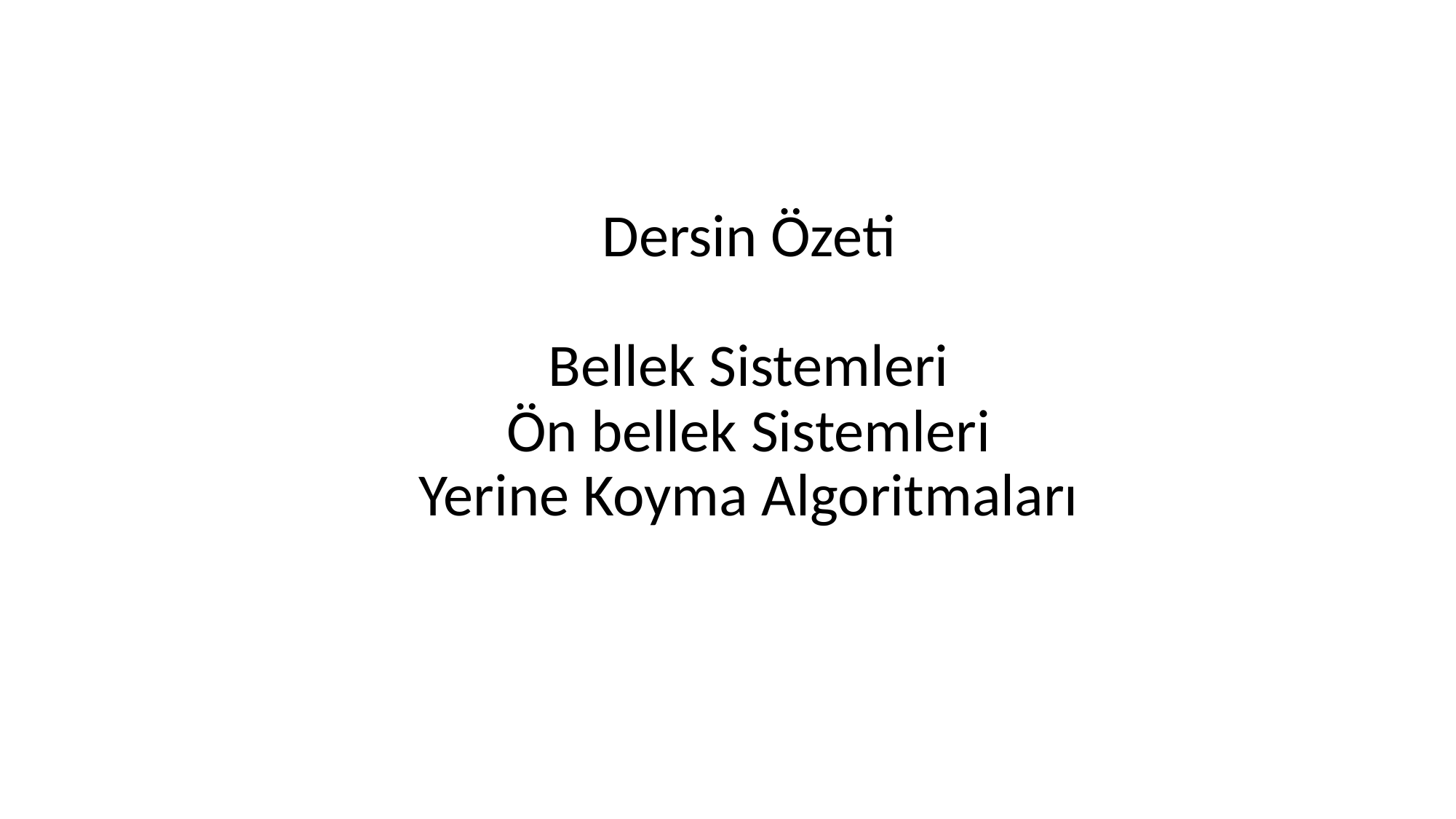

# Dersin Özeti Bellek Sistemleri Ön bellek Sistemleri Yerine Koyma Algoritmaları